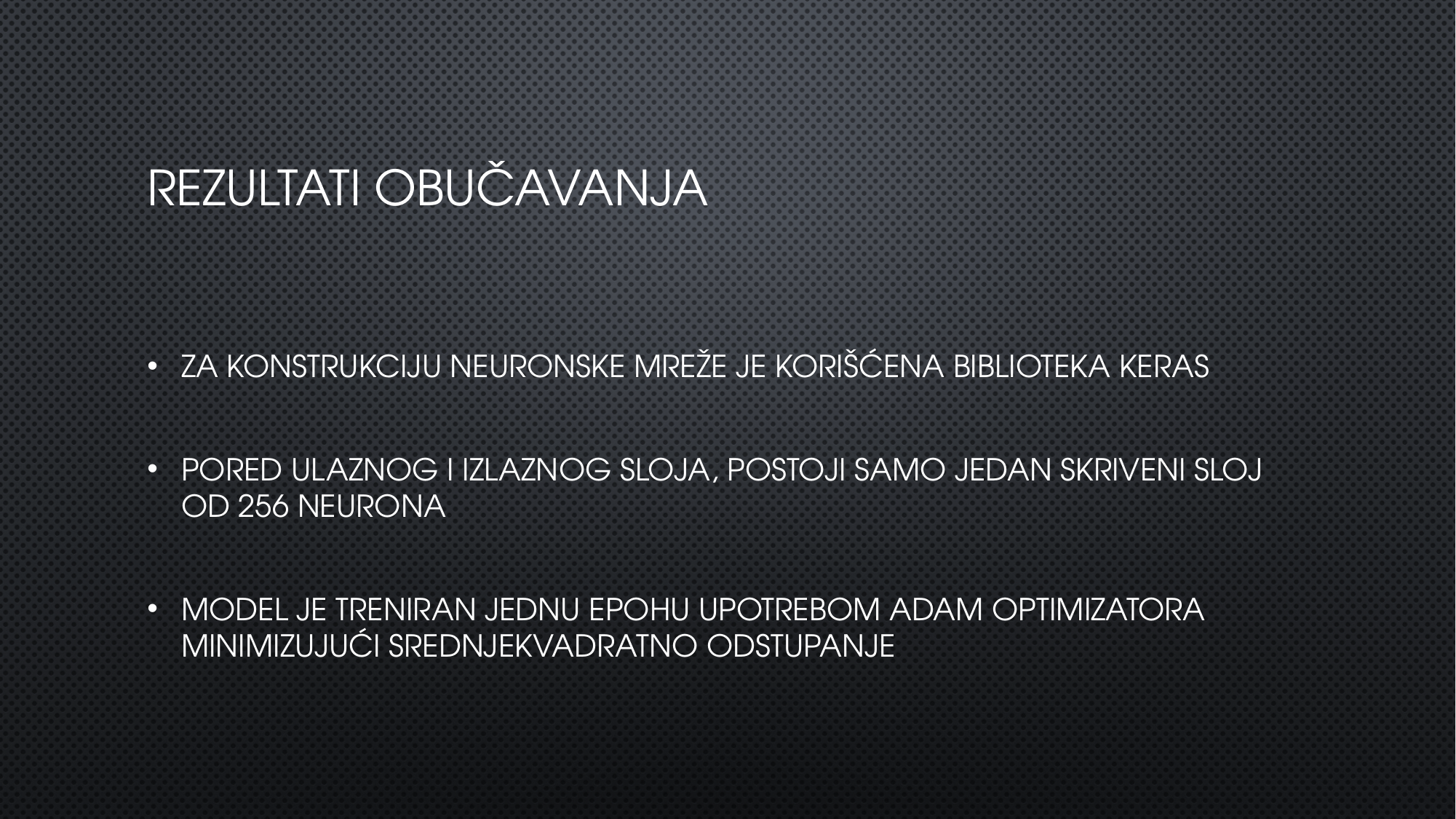

# Rezultati obučavanja
Za konstrukciju neuronske mreže je korišćena biblioteka Keras

Pored ulaznog i izlaznog sloja, postoji samo jedan skriveni sloj od 256 neurona

Model je treniran jednu epohu upotrebom Adam optimizatora minimizujući srednjekvadratno odstupanje